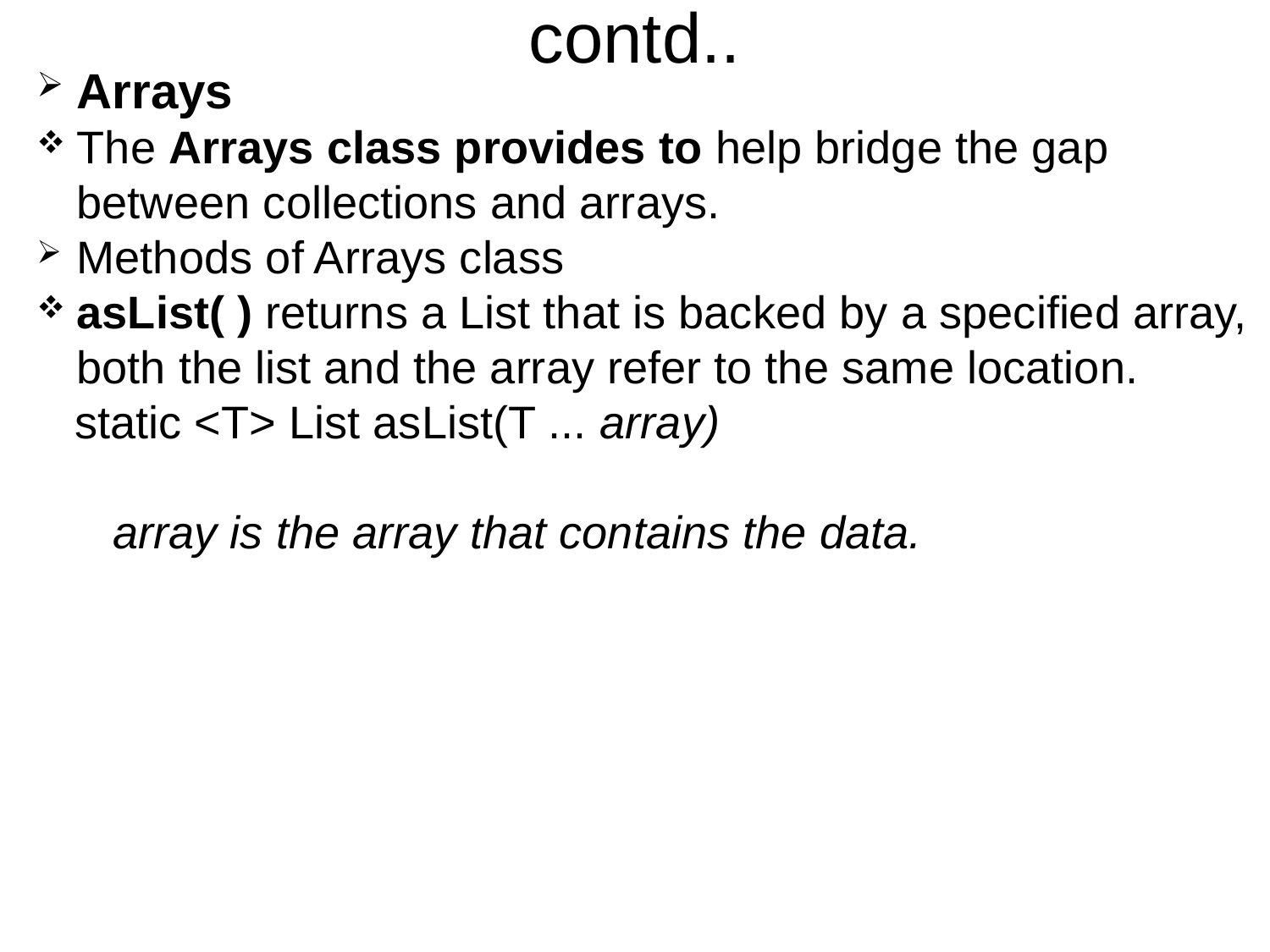

contd..
Arrays
The Arrays class provides to help bridge the gap between collections and arrays.
Methods of Arrays class
asList( ) returns a List that is backed by a specified array, both the list and the array refer to the same location.
   static <T> List asList(T ... array)
      array is the array that contains the data.